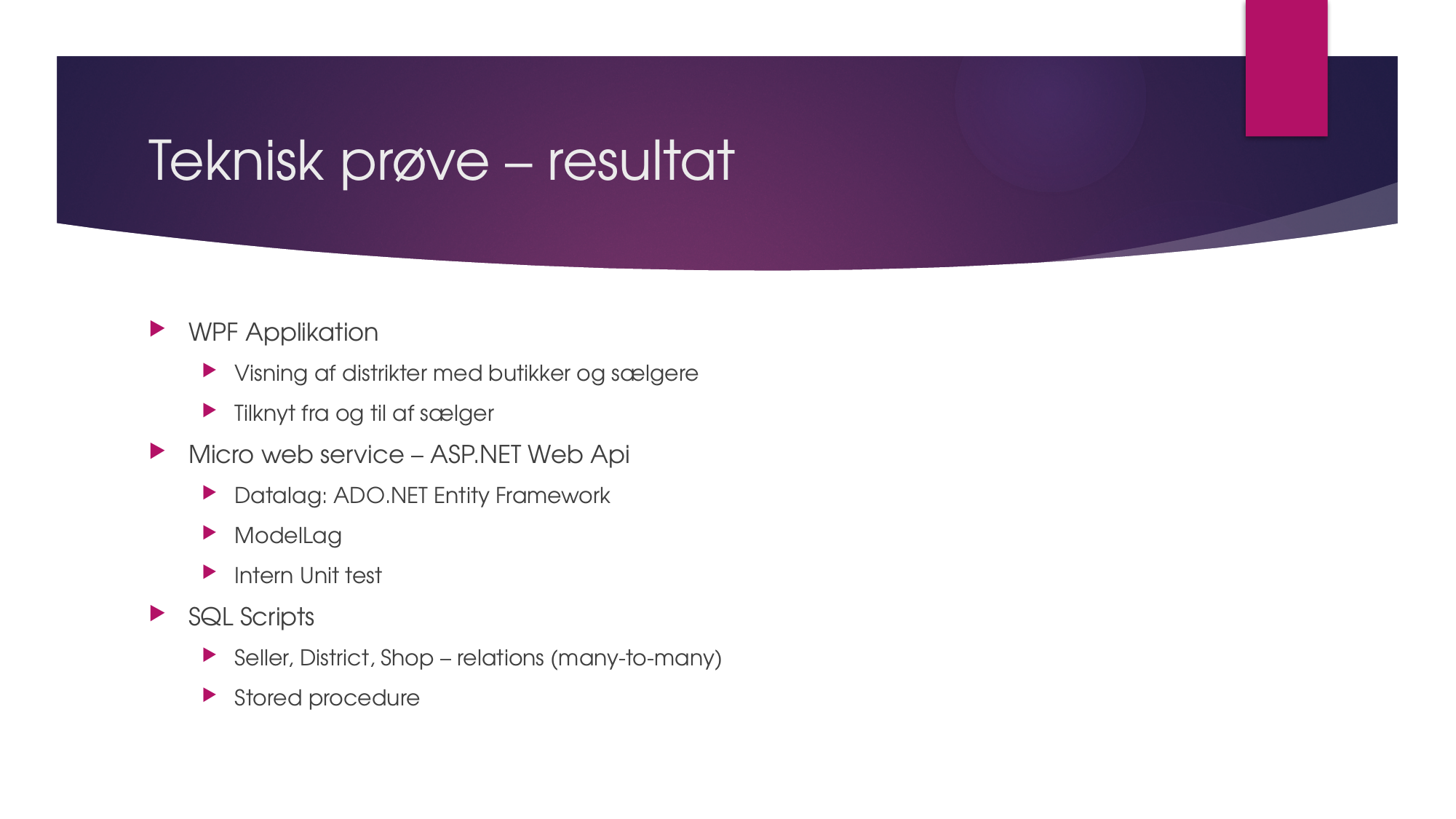

# Teknisk prøve – resultat
WPF Applikation
Visning af distrikter med butikker og sælgere
Tilknyt fra og til af sælger
Micro web service – ASP.NET Web Api
Datalag: ADO.NET Entity Framework
ModelLag
Intern Unit test
SQL Scripts
Seller, District, Shop – relations (many-to-many)
Stored procedure